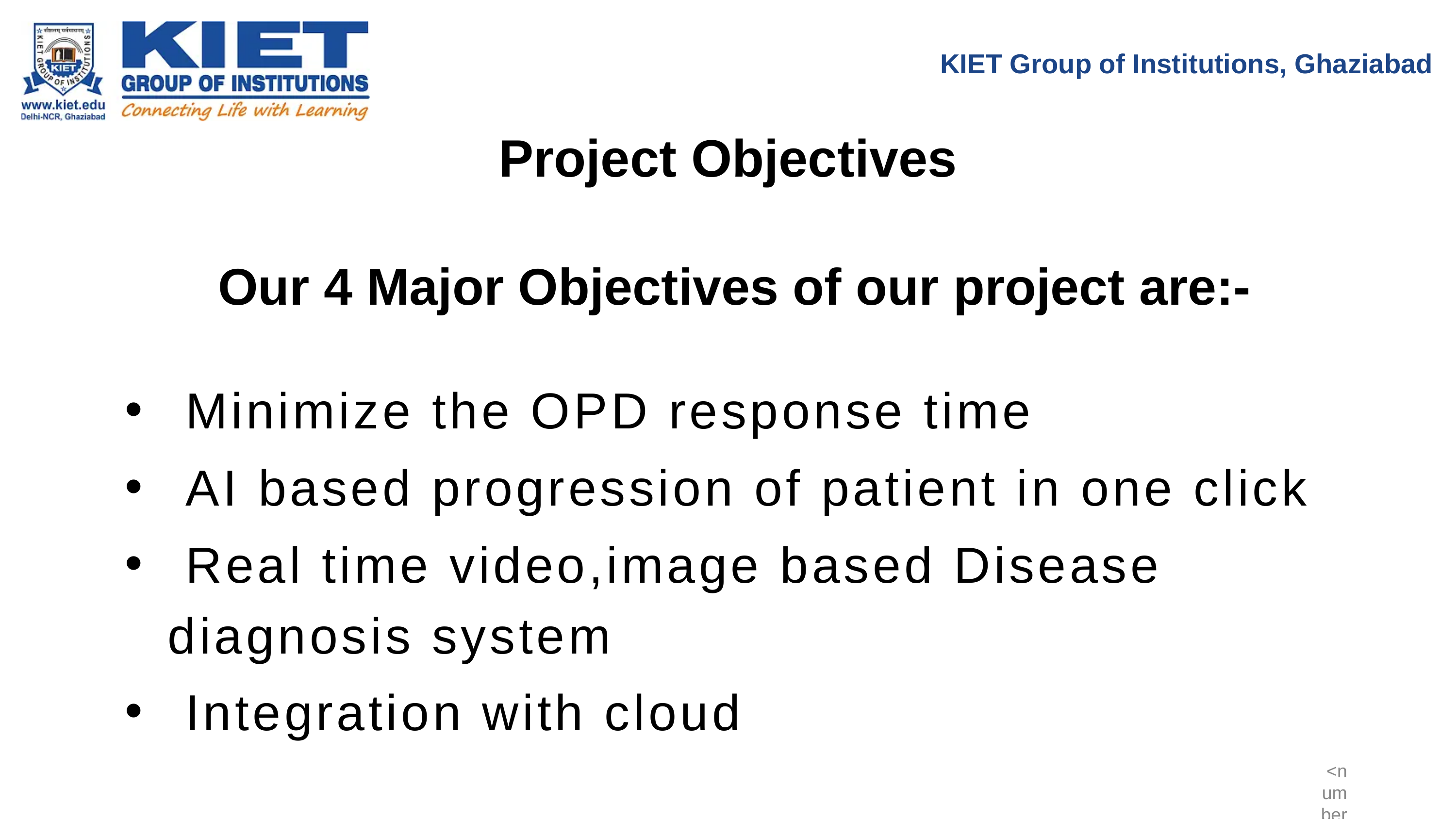

KIET Group of Institutions, Ghaziabad
Project Objectives
 Our 4 Major Objectives of our project are:-
 Minimize the OPD response time
 AI based progression of patient in one click
 Real time video,image based Disease diagnosis system
 Integration with cloud
<number>